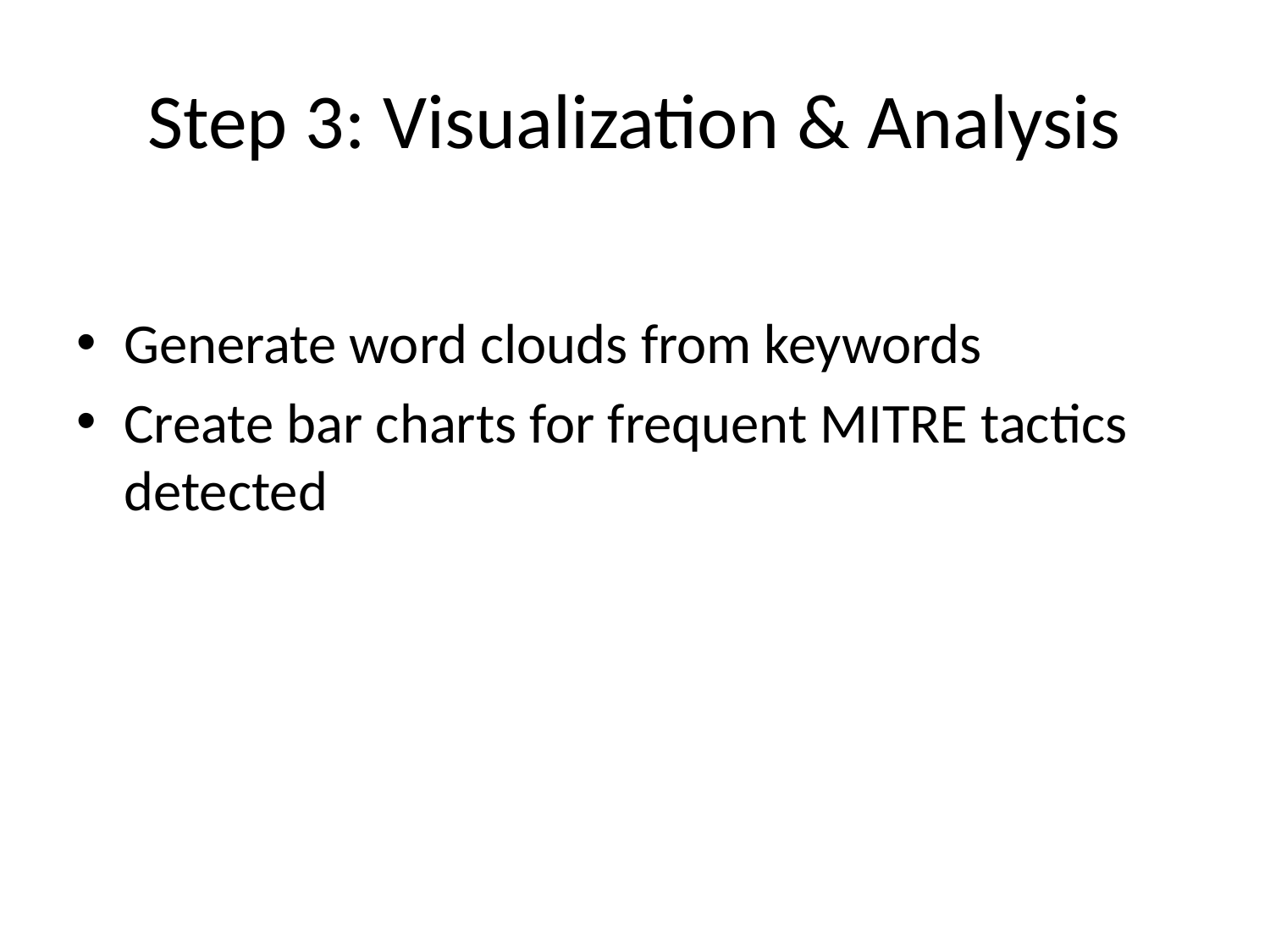

# Step 3: Visualization & Analysis

Generate word clouds from keywords
Create bar charts for frequent MITRE tactics detected